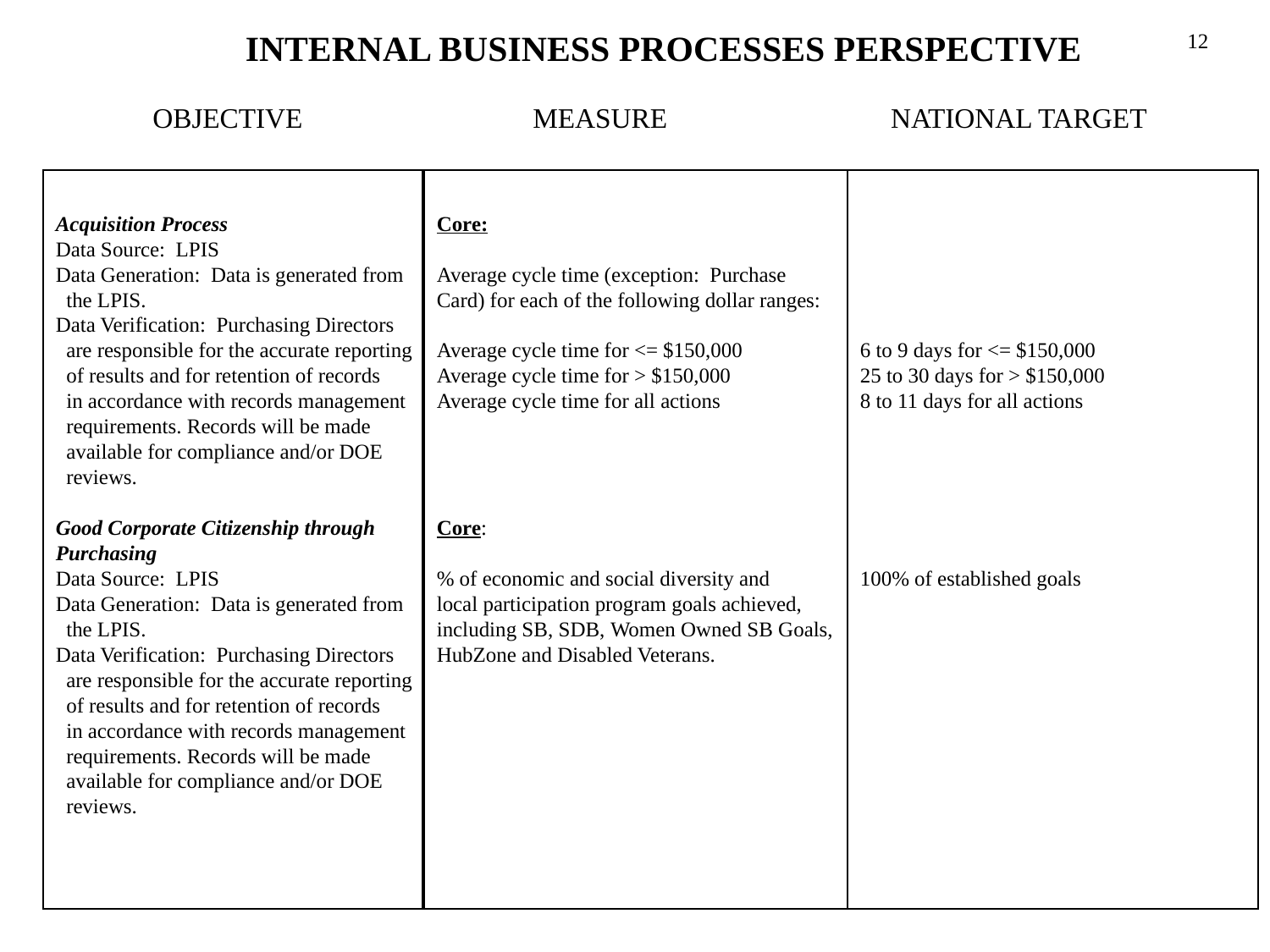

INTERNAL BUSINESS PROCESSES PERSPECTIVE
12
          OBJECTIVE                                 MEASURE                                NATIONAL TARGET
Acquisition Process
Data Source:  LPIS
Data Generation:  Data is generated from
  the LPIS.
Data Verification:  Purchasing Directors
  are responsible for the accurate reporting
  of results and for retention of records
  in accordance with records management
  requirements. Records will be made
  available for compliance and/or DOE
  reviews.

Good Corporate Citizenship through
Purchasing
Data Source:  LPIS
Data Generation:  Data is generated from
  the LPIS.
Data Verification:  Purchasing Directors
  are responsible for the accurate reporting
  of results and for retention of records
  in accordance with records management
  requirements. Records will be made
  available for compliance and/or DOE
  reviews.

Core:

Average cycle time (exception:  Purchase
Card) for each of the following dollar ranges:

Average cycle time for <= $150,000
Average cycle time for > $150,000
Average cycle time for all actions

Core:

% of economic and social diversity and
local participation program goals achieved,
including SB, SDB, Women Owned SB Goals,
HubZone and Disabled Veterans.

6 to 9 days for <= $150,000
25 to 30 days for > $150,000
8 to 11 days for all actions

100% of established goals